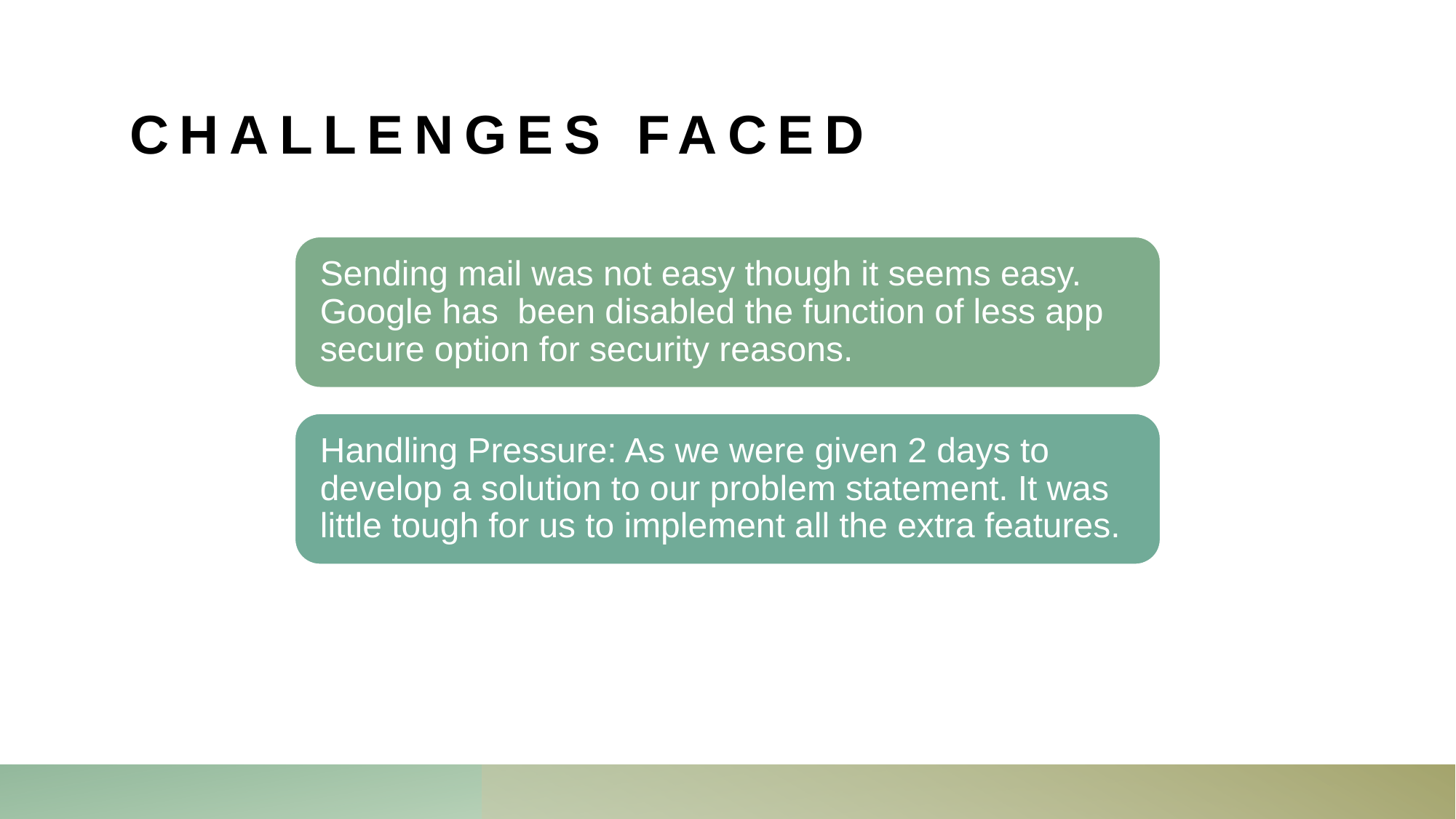

# Challenges Faced
Sending mail was not easy though it seems easy. Google has  been disabled the function of less app secure option for security reasons.
Handling Pressure: As we were given 2 days to develop a solution to our problem statement. It was little tough for us to implement all the extra features.